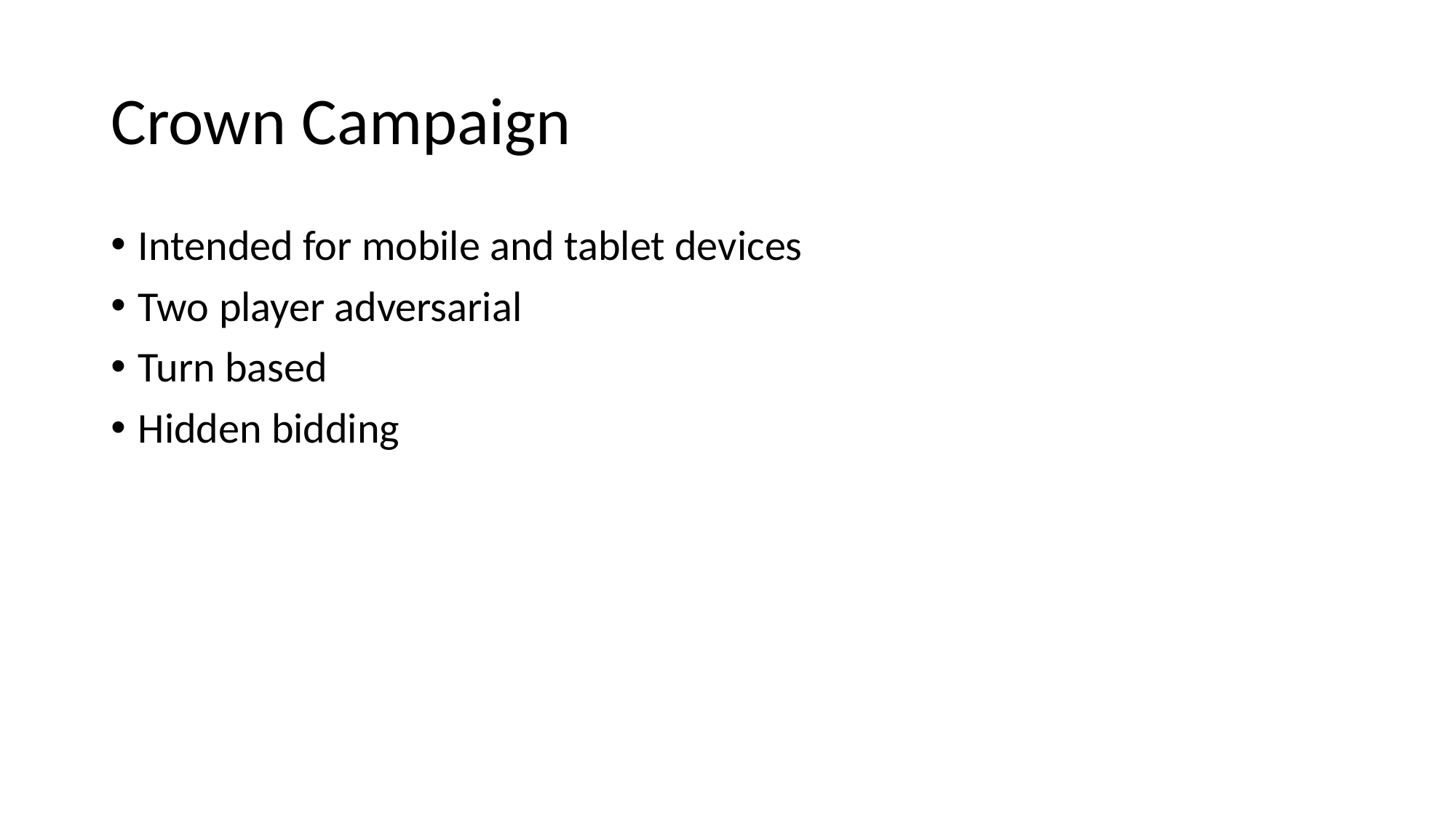

# Crown Campaign
Intended for mobile and tablet devices
Two player adversarial
Turn based
Hidden bidding